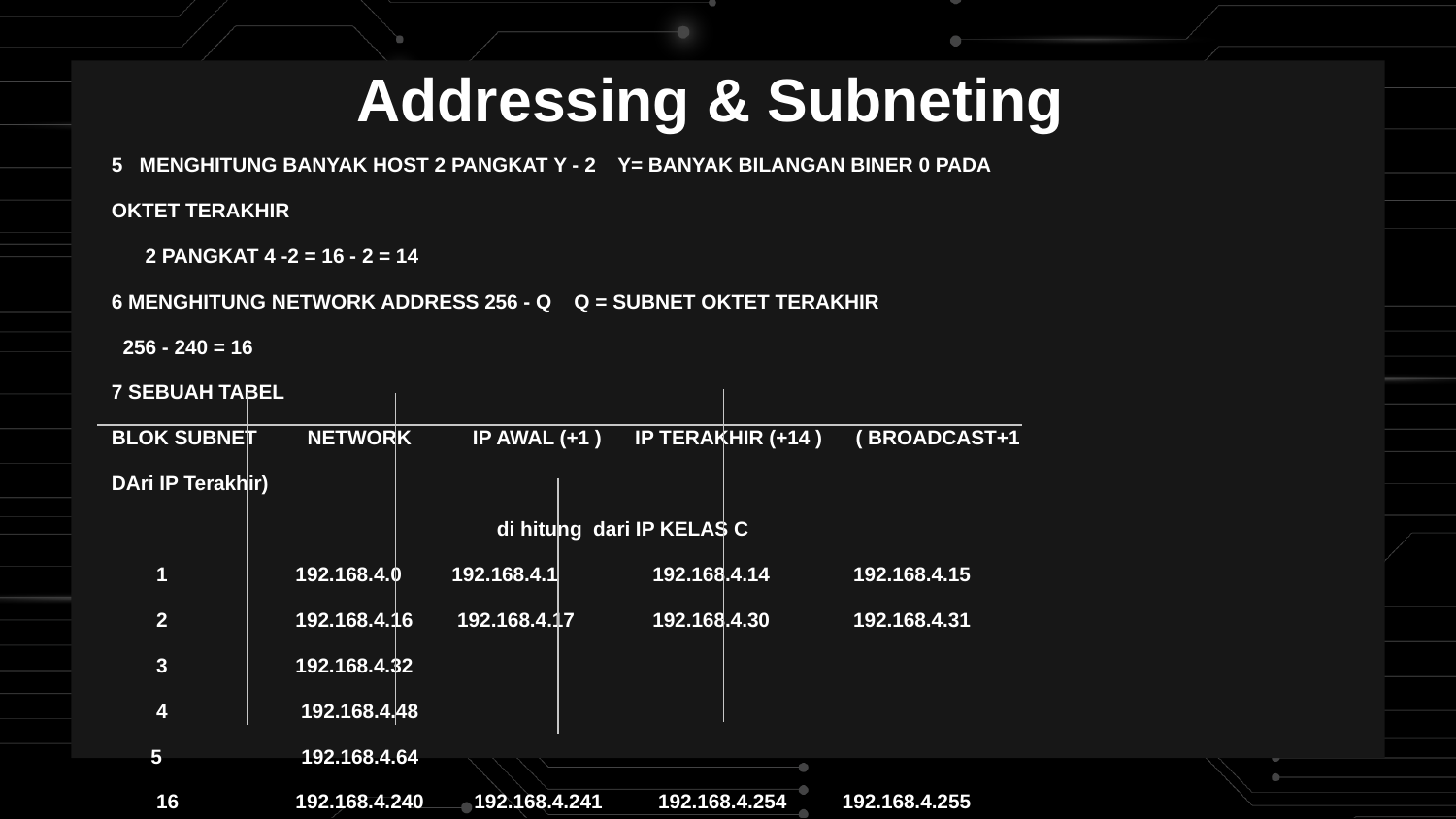

# Addressing & Subneting
5   MENGHITUNG BANYAK HOST 2 PANGKAT Y - 2    Y= BANYAK BILANGAN BINER 0 PADA OKTET TERAKHIR
      2 PANGKAT 4 -2 = 16 - 2 = 14
6 MENGHITUNG NETWORK ADDRESS 256 - Q    Q = SUBNET OKTET TERAKHIR
  256 - 240 = 16
7 SEBUAH TABEL
BLOK SUBNET         NETWORK           IP AWAL (+1 )      IP TERAKHIR (+14 )      ( BROADCAST+1 DAri IP Terakhir)
                                                                     di hitung  dari IP KELAS C
        1                       192.168.4.0         192.168.4.1                 192.168.4.14               192.168.4.15
        2                       192.168.4.16        192.168.4.17              192.168.4.30               192.168.4.31
        3                       192.168.4.32
        4                        192.168.4.48
       5                         192.168.4.64
        16                     192.168.4.240         192.168.4.241          192.168.4.254          192.168.4.255